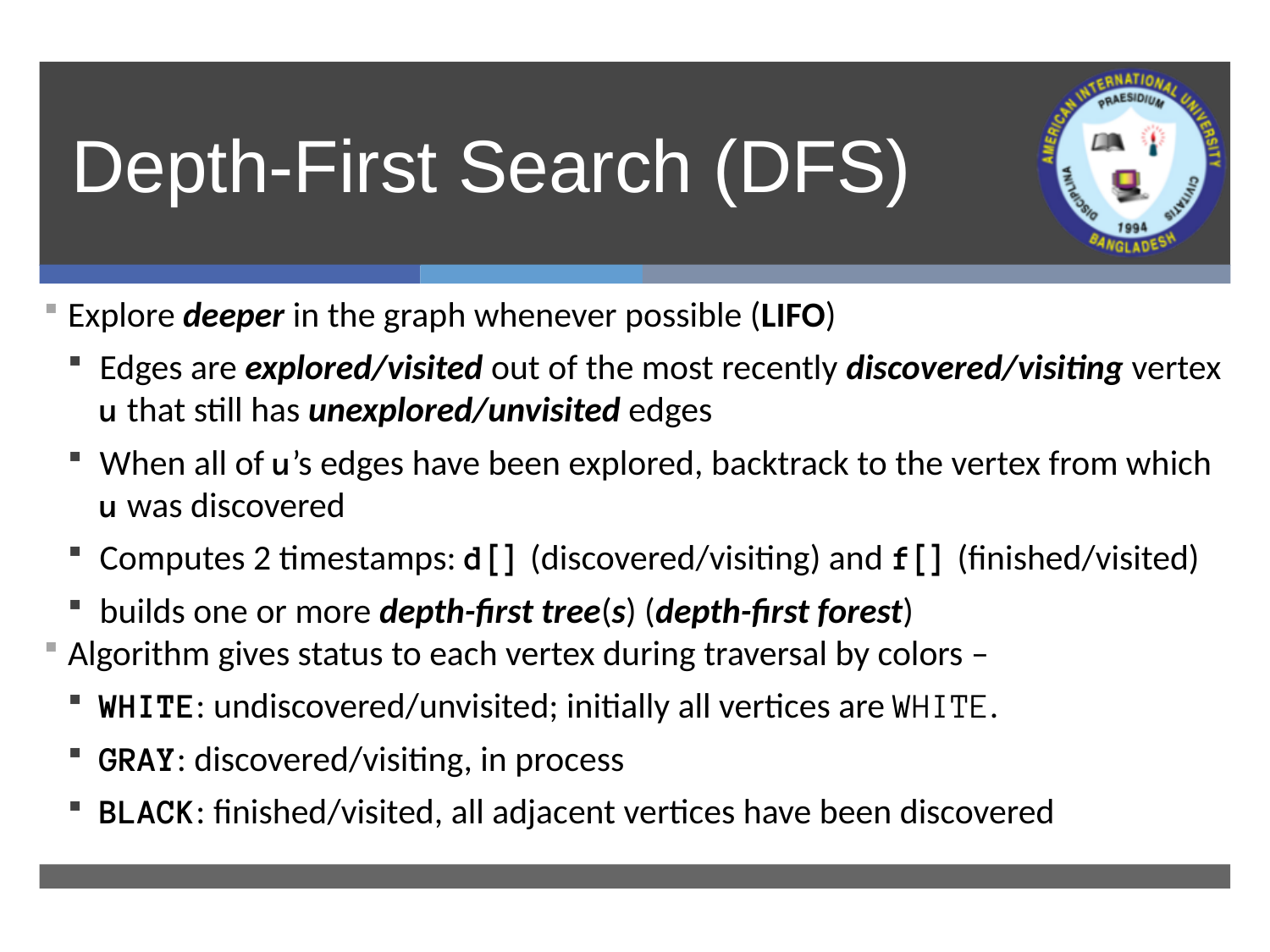

# Depth-First Search (DFS)
Explore deeper in the graph whenever possible (LIFO)
Edges are explored/visited out of the most recently discovered/visiting vertex u that still has unexplored/unvisited edges
When all of u’s edges have been explored, backtrack to the vertex from which u was discovered
Computes 2 timestamps: d[] (discovered/visiting) and f[] (finished/visited)
builds one or more depth-first tree(s) (depth-first forest)
Algorithm gives status to each vertex during traversal by colors –
WHITE: undiscovered/unvisited; initially all vertices are WHITE.
GRAY: discovered/visiting, in process
BLACK: finished/visited, all adjacent vertices have been discovered